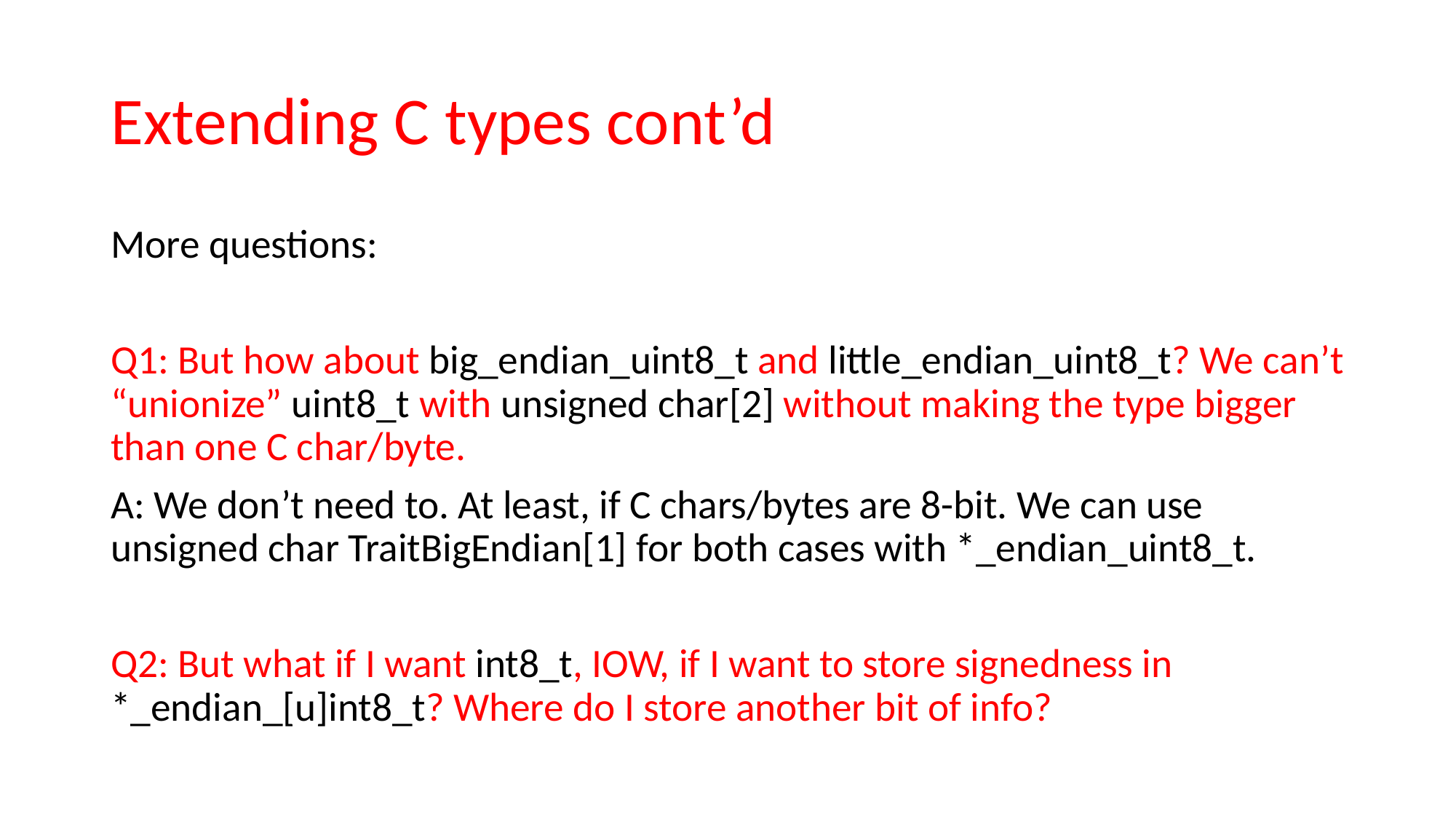

# Extending C types cont’d
More questions:

Q1: But how about big_endian_uint8_t and little_endian_uint8_t? We can’t “unionize” uint8_t with unsigned char[2] without making the type bigger than one C char/byte.
A: We don’t need to. At least, if C chars/bytes are 8-bit. We can use unsigned char TraitBigEndian[1] for both cases with *_endian_uint8_t.

Q2: But what if I want int8_t, IOW, if I want to store signedness in *_endian_[u]int8_t? Where do I store another bit of info?